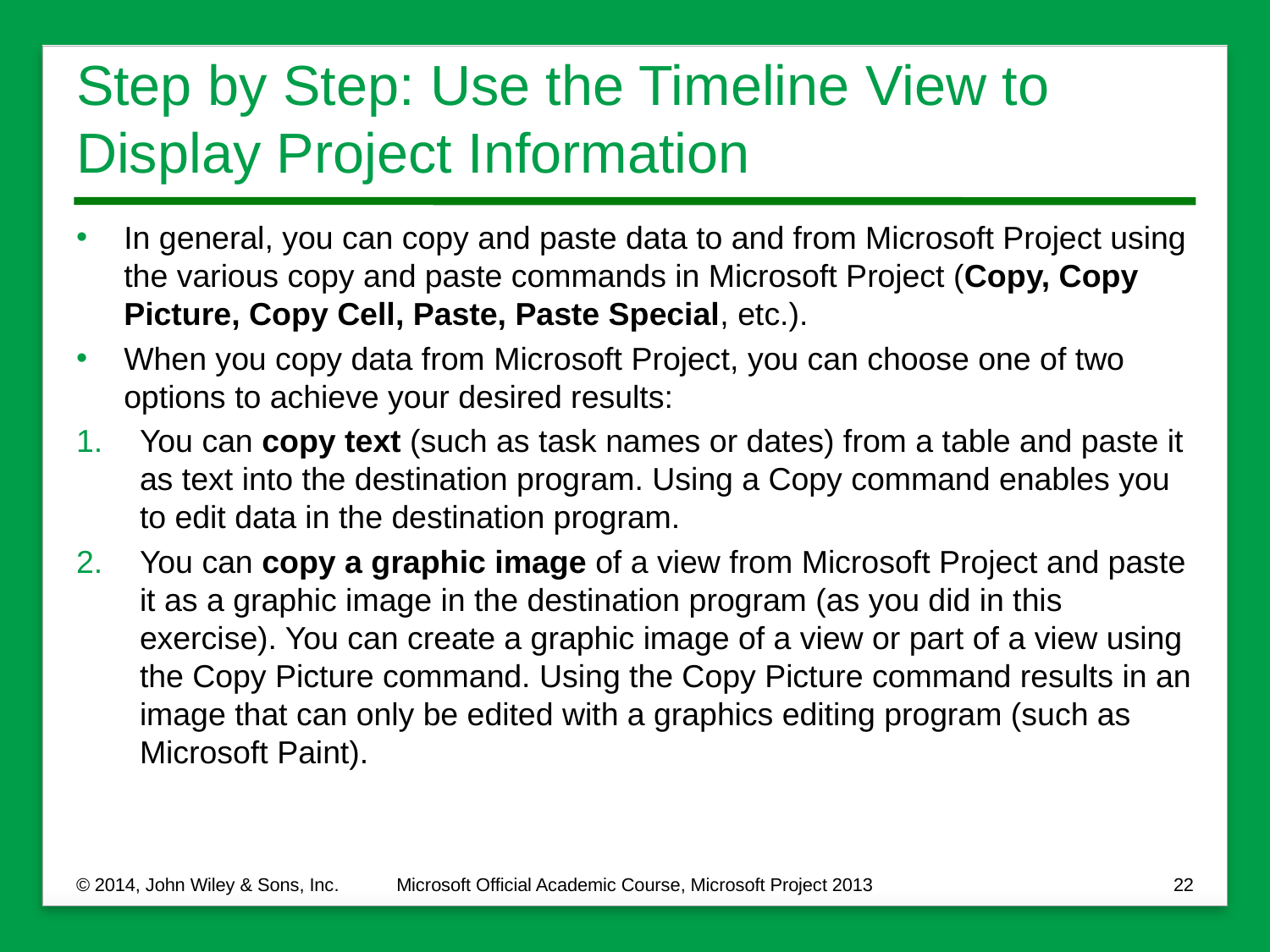

# Step by Step: Use the Timeline View to Display Project Information
In general, you can copy and paste data to and from Microsoft Project using the various copy and paste commands in Microsoft Project (Copy, Copy Picture, Copy Cell, Paste, Paste Special, etc.).
When you copy data from Microsoft Project, you can choose one of two options to achieve your desired results:
You can copy text (such as task names or dates) from a table and paste it as text into the destination program. Using a Copy command enables you to edit data in the destination program.
You can copy a graphic image of a view from Microsoft Project and paste it as a graphic image in the destination program (as you did in this exercise). You can create a graphic image of a view or part of a view using the Copy Picture command. Using the Copy Picture command results in an image that can only be edited with a graphics editing program (such as Microsoft Paint).
© 2014, John Wiley & Sons, Inc.
Microsoft Official Academic Course, Microsoft Project 2013
22